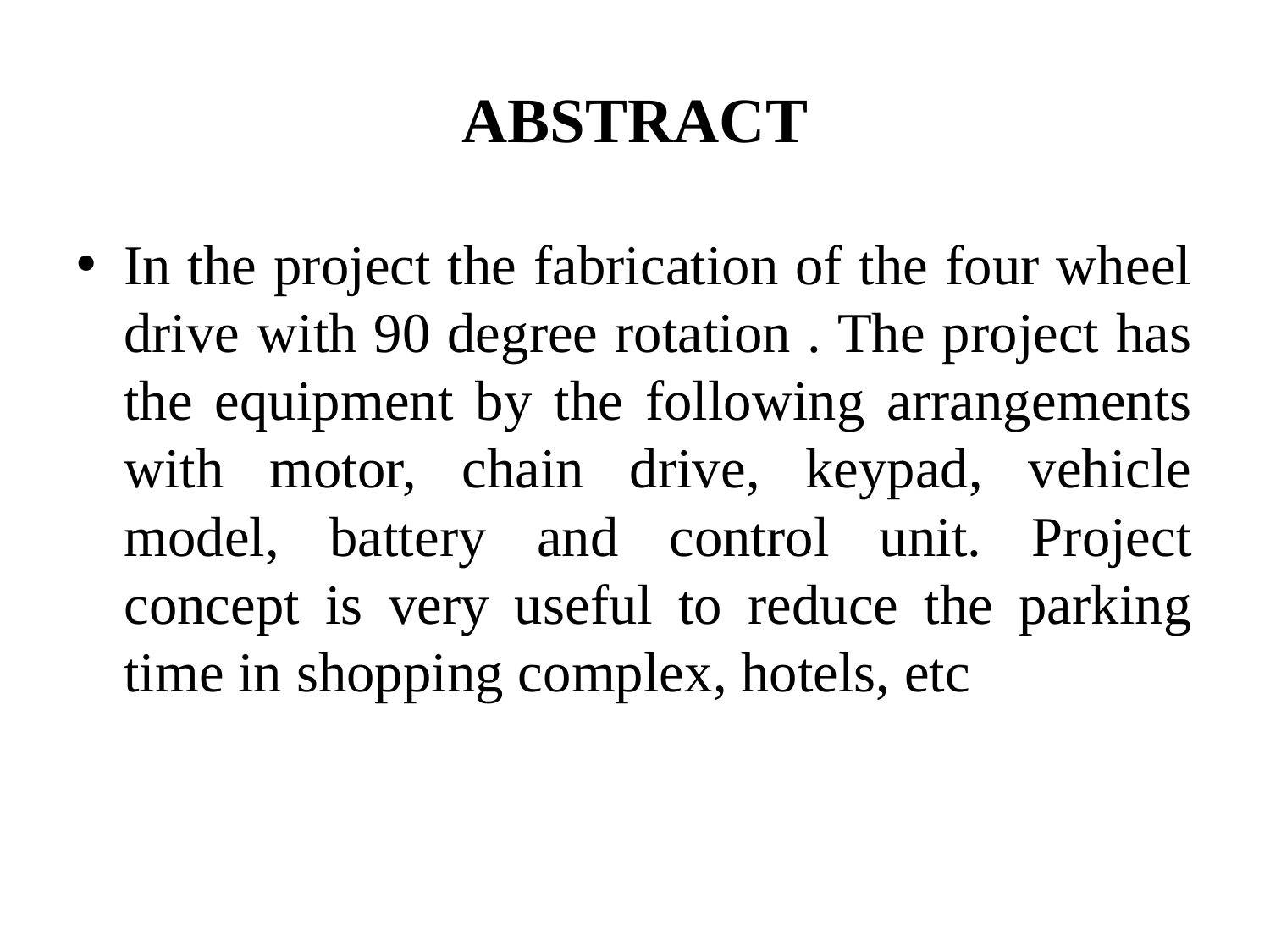

# ABSTRACT
In the project the fabrication of the four wheel drive with 90 degree rotation . The project has the equipment by the following arrangements with motor, chain drive, keypad, vehicle model, battery and control unit. Project concept is very useful to reduce the parking time in shopping complex, hotels, etc